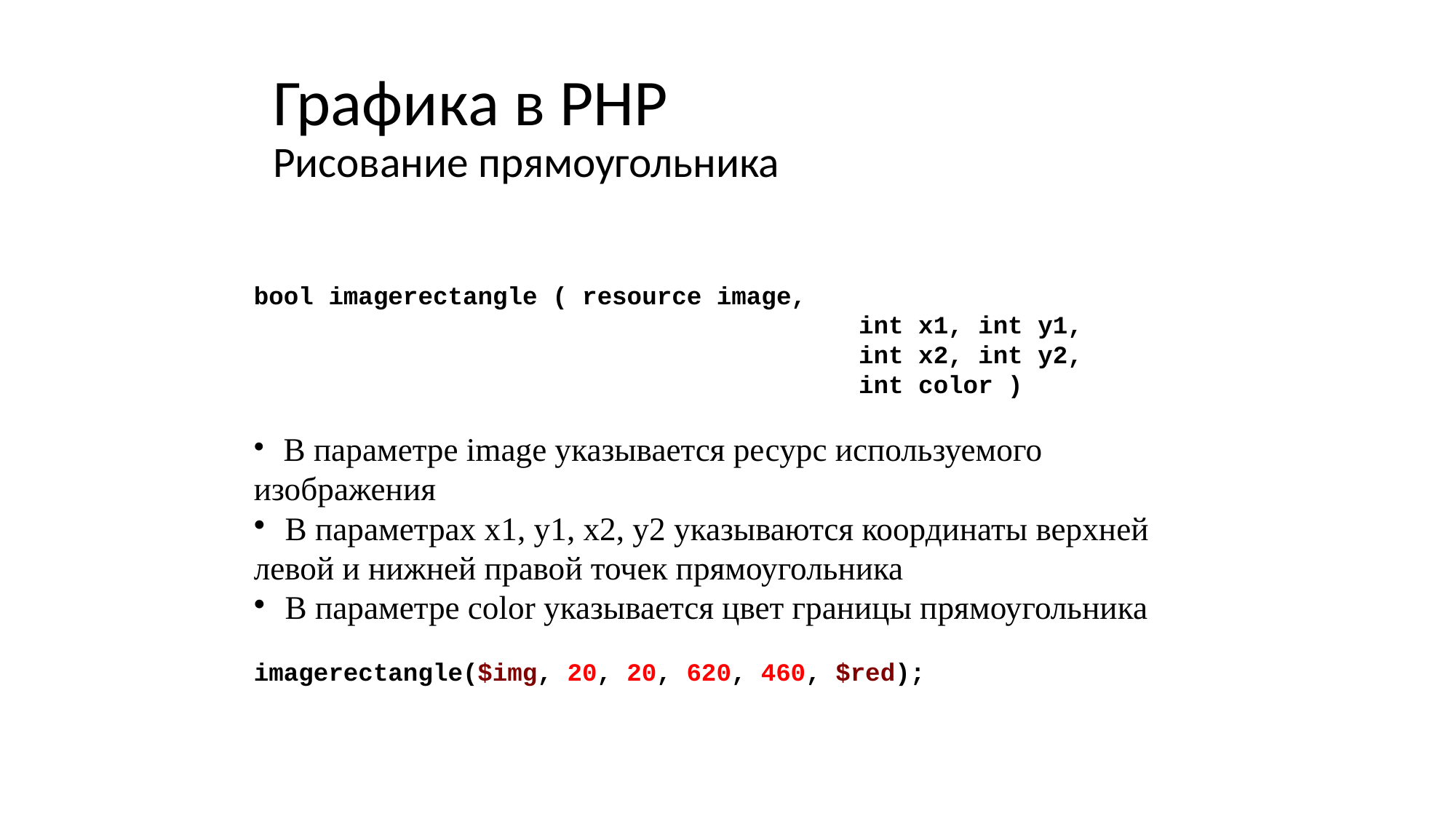

# Графика в PHP Рисование прямоугольника
bool imagerectangle ( resource image,
							int x1, int y1,
							int x2, int y2,
							int color )

  В параметре image указывается ресурс используемого изображения
  В параметрах x1, y1, x2, y2 указываются координаты верхней левой и нижней правой точек прямоугольника
  В параметре color указывается цвет границы прямоугольника

imagerectangle($img, 20, 20, 620, 460, $red);